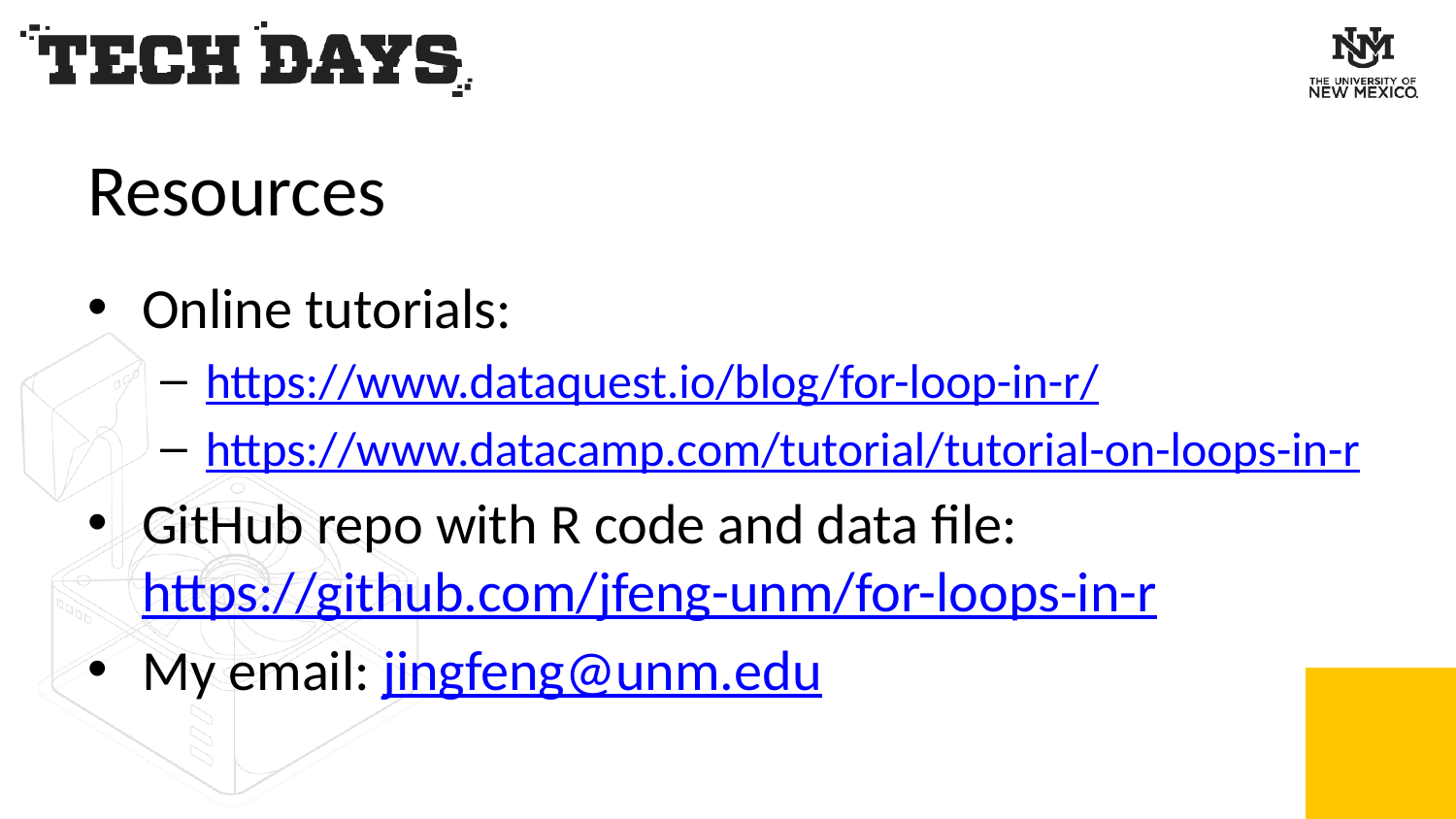

# Resources
Online tutorials:
https://www.dataquest.io/blog/for-loop-in-r/
https://www.datacamp.com/tutorial/tutorial-on-loops-in-r
GitHub repo with R code and data file: https://github.com/jfeng-unm/for-loops-in-r
My email: jingfeng@unm.edu